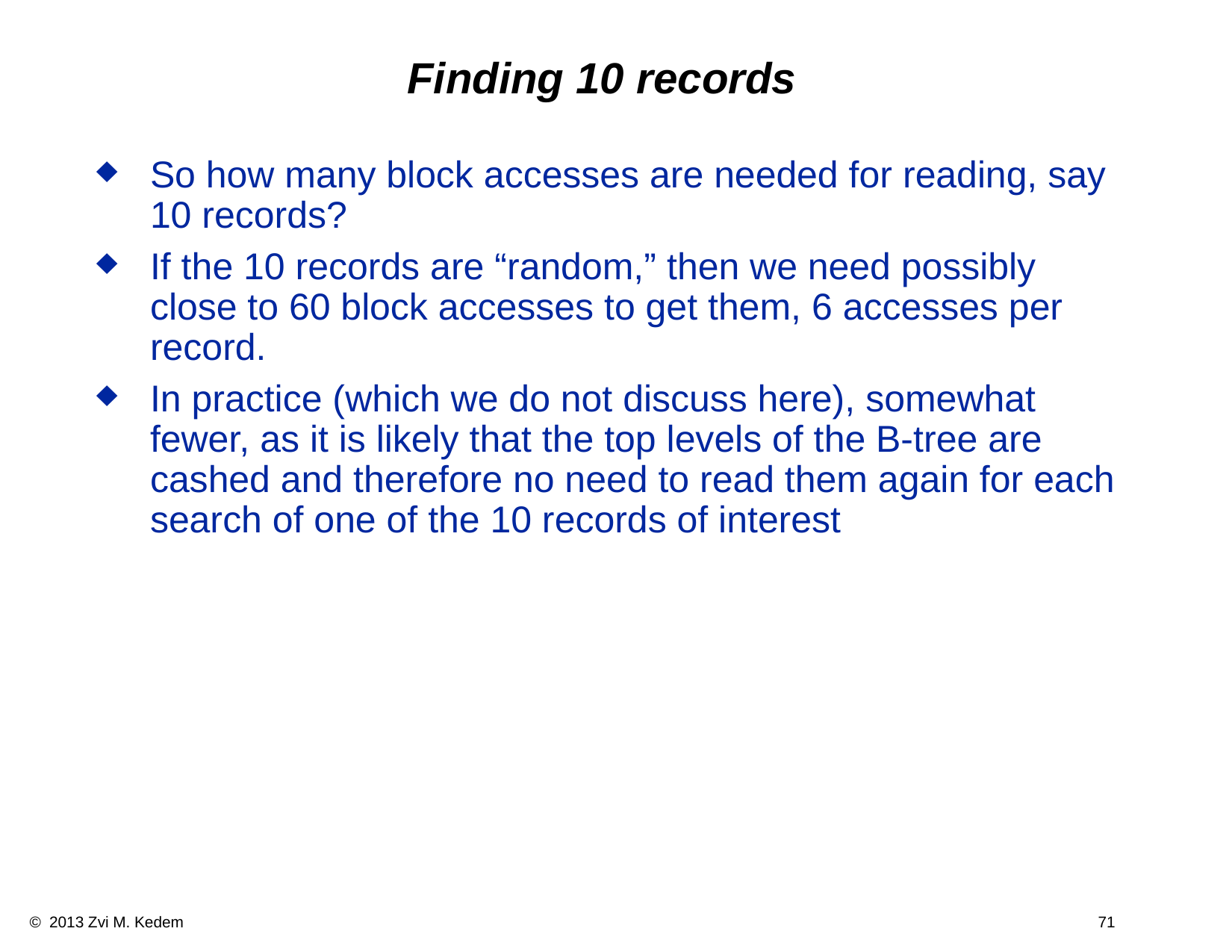

Finding 10 records
So how many block accesses are needed for reading, say 10 records?
If the 10 records are “random,” then we need possibly close to 60 block accesses to get them, 6 accesses per record.
In practice (which we do not discuss here), somewhat fewer, as it is likely that the top levels of the B-tree are cashed and therefore no need to read them again for each search of one of the 10 records of interest